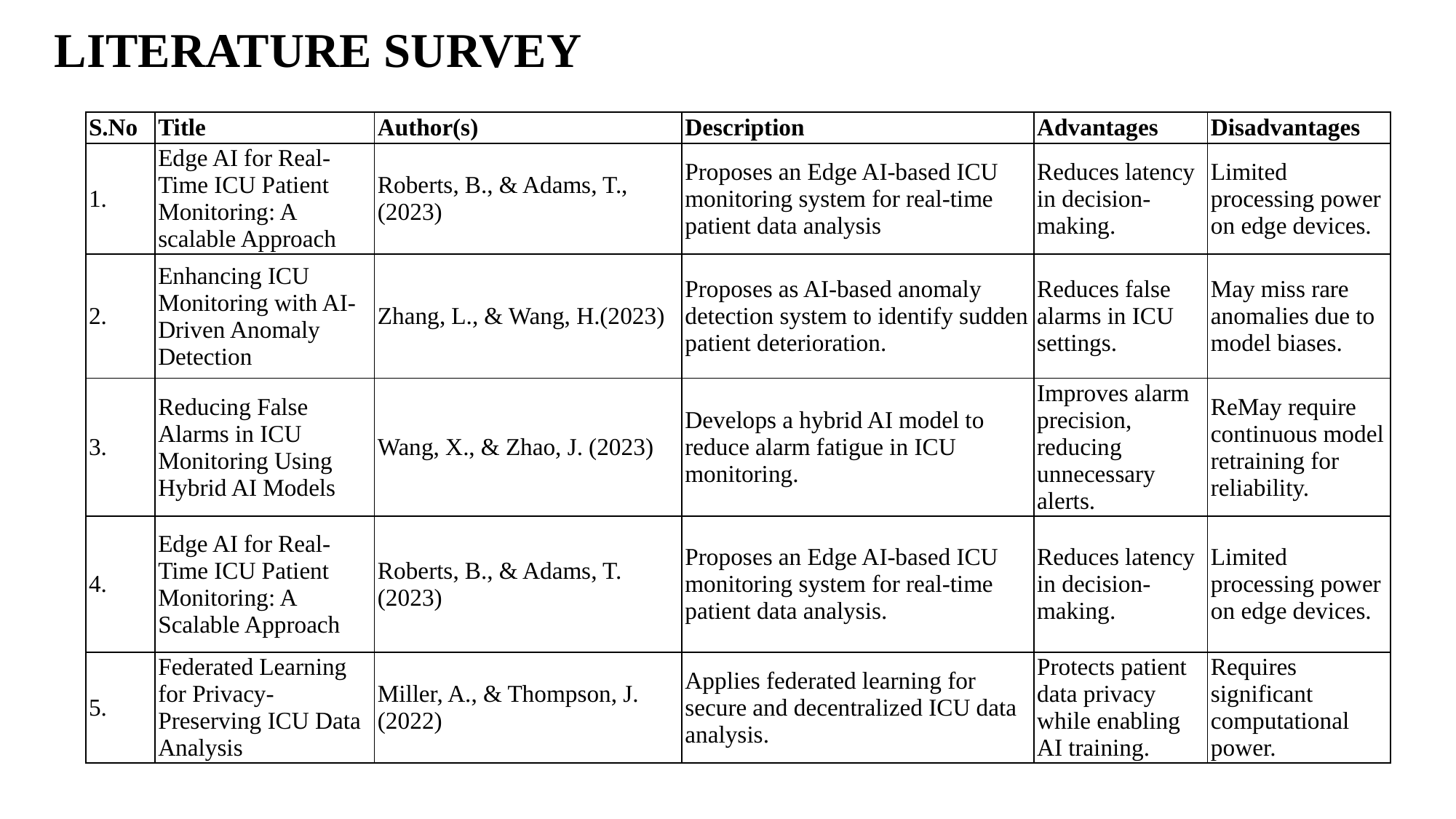

# LITERATURE SURVEY
| S.No | Title | Author(s) | Description | Advantages | Disadvantages |
| --- | --- | --- | --- | --- | --- |
| 1. | Edge AI for Real-Time ICU Patient Monitoring: A scalable Approach | Roberts, B., & Adams, T., (2023) | Proposes an Edge AI-based ICU monitoring system for real-time patient data analysis | Reduces latency in decision-making. | Limited processing power on edge devices. |
| 2. | Enhancing ICU Monitoring with AI-Driven Anomaly Detection | Zhang, L., & Wang, H.(2023) | Proposes as AI-based anomaly detection system to identify sudden patient deterioration. | Reduces false alarms in ICU settings. | May miss rare anomalies due to model biases. |
| 3. | Reducing False Alarms in ICU Monitoring Using Hybrid AI Models | Wang, X., & Zhao, J. (2023) | Develops a hybrid AI model to reduce alarm fatigue in ICU monitoring. | Improves alarm precision, reducing unnecessary alerts. | ReMay require continuous model retraining for reliability. |
| 4. | Edge AI for Real-Time ICU Patient Monitoring: A Scalable Approach | Roberts, B., & Adams, T. (2023) | Proposes an Edge AI-based ICU monitoring system for real-time patient data analysis. | Reduces latency in decision-making. | Limited processing power on edge devices. |
| 5. | Federated Learning for Privacy-Preserving ICU Data Analysis | Miller, A., & Thompson, J. (2022) | Applies federated learning for secure and decentralized ICU data analysis. | Protects patient data privacy while enabling AI training. | Requires significant computational power. |